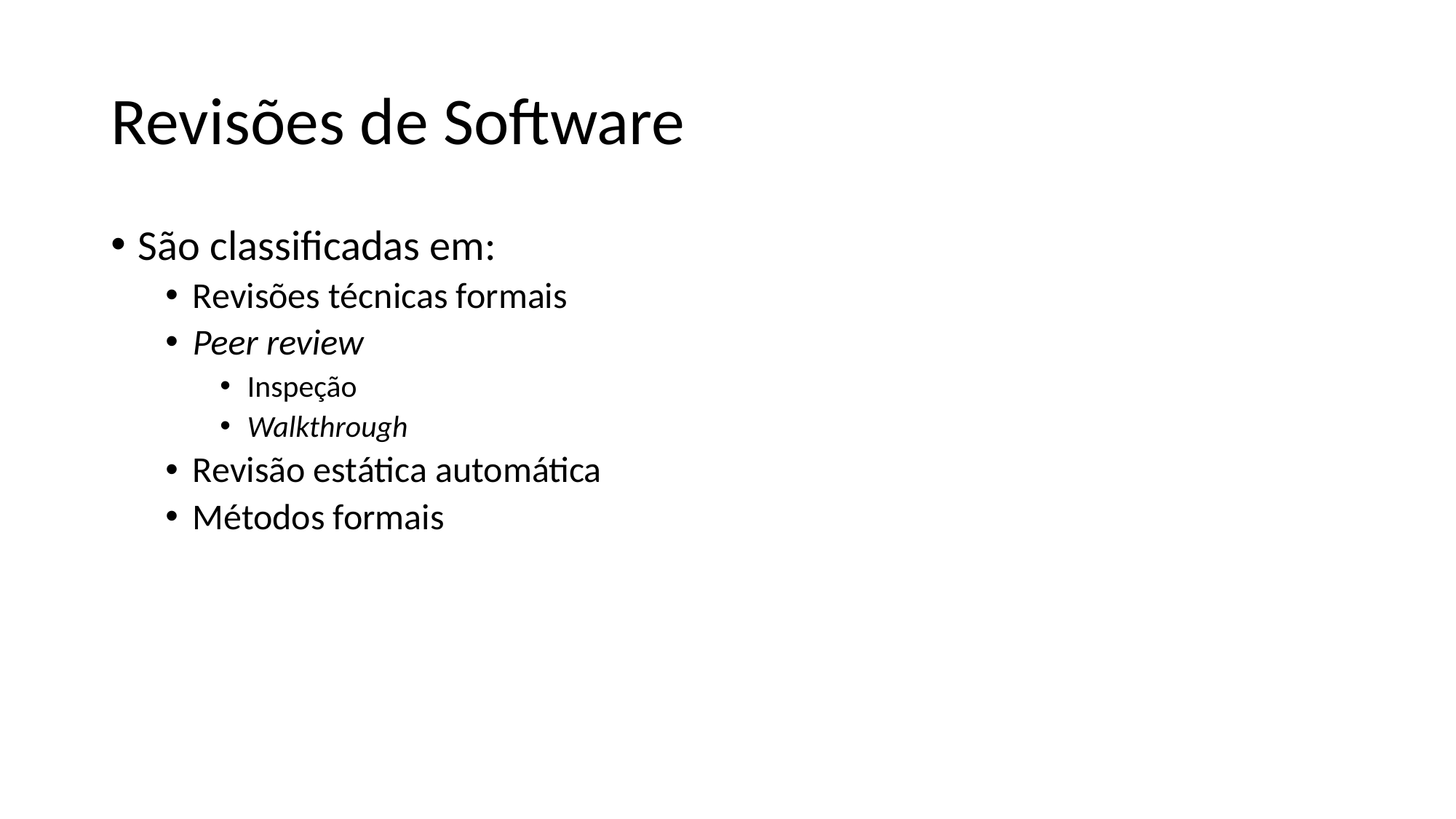

# Revisões de Software
São classificadas em:
Revisões técnicas formais
Peer review
Inspeção
Walkthrough
Revisão estática automática
Métodos formais